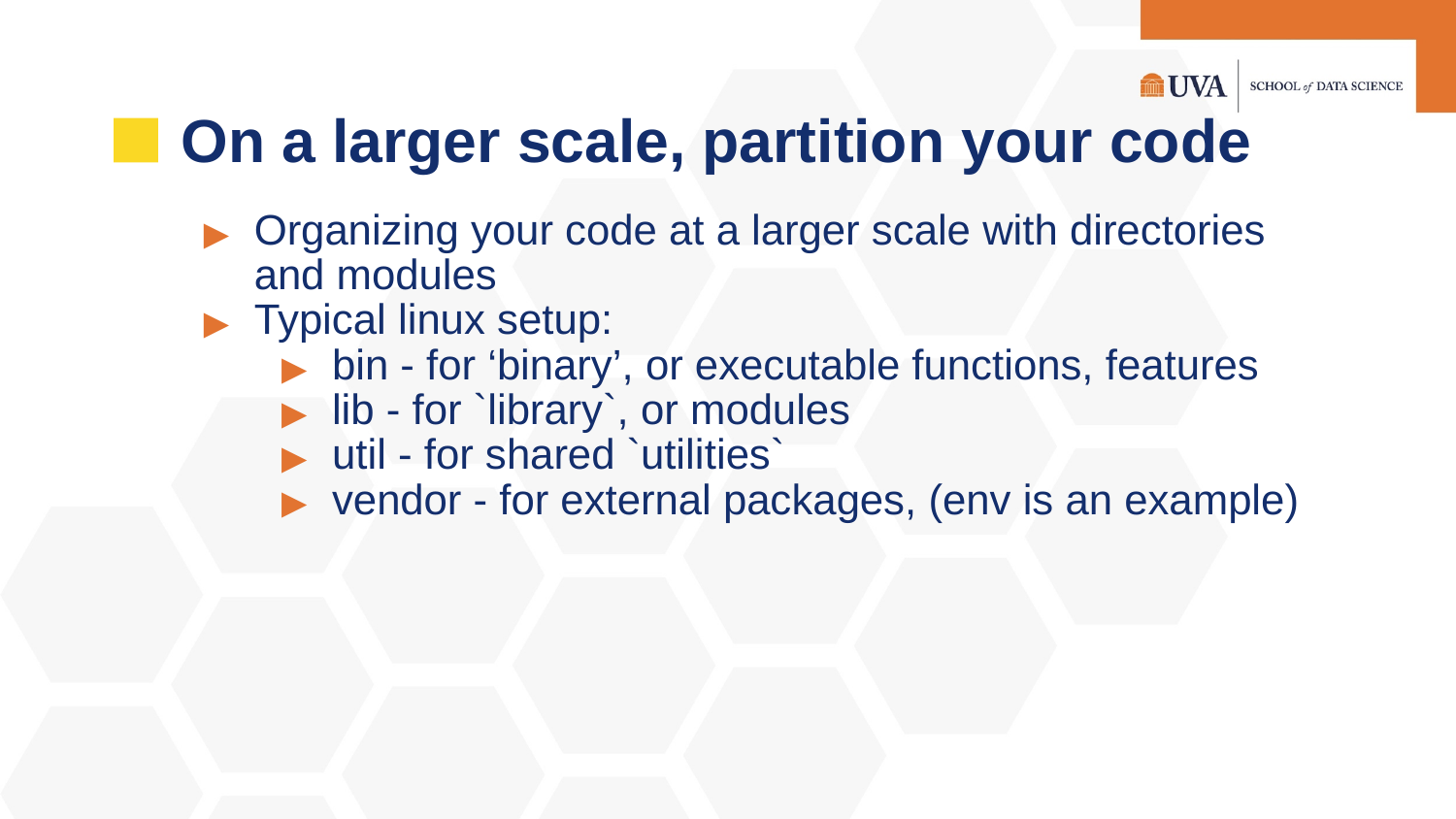

# On a larger scale, partition your code
Organizing your code at a larger scale with directories and modules
Typical linux setup:
bin - for ‘binary’, or executable functions, features
lib - for `library`, or modules
util - for shared `utilities`
vendor - for external packages, (env is an example)